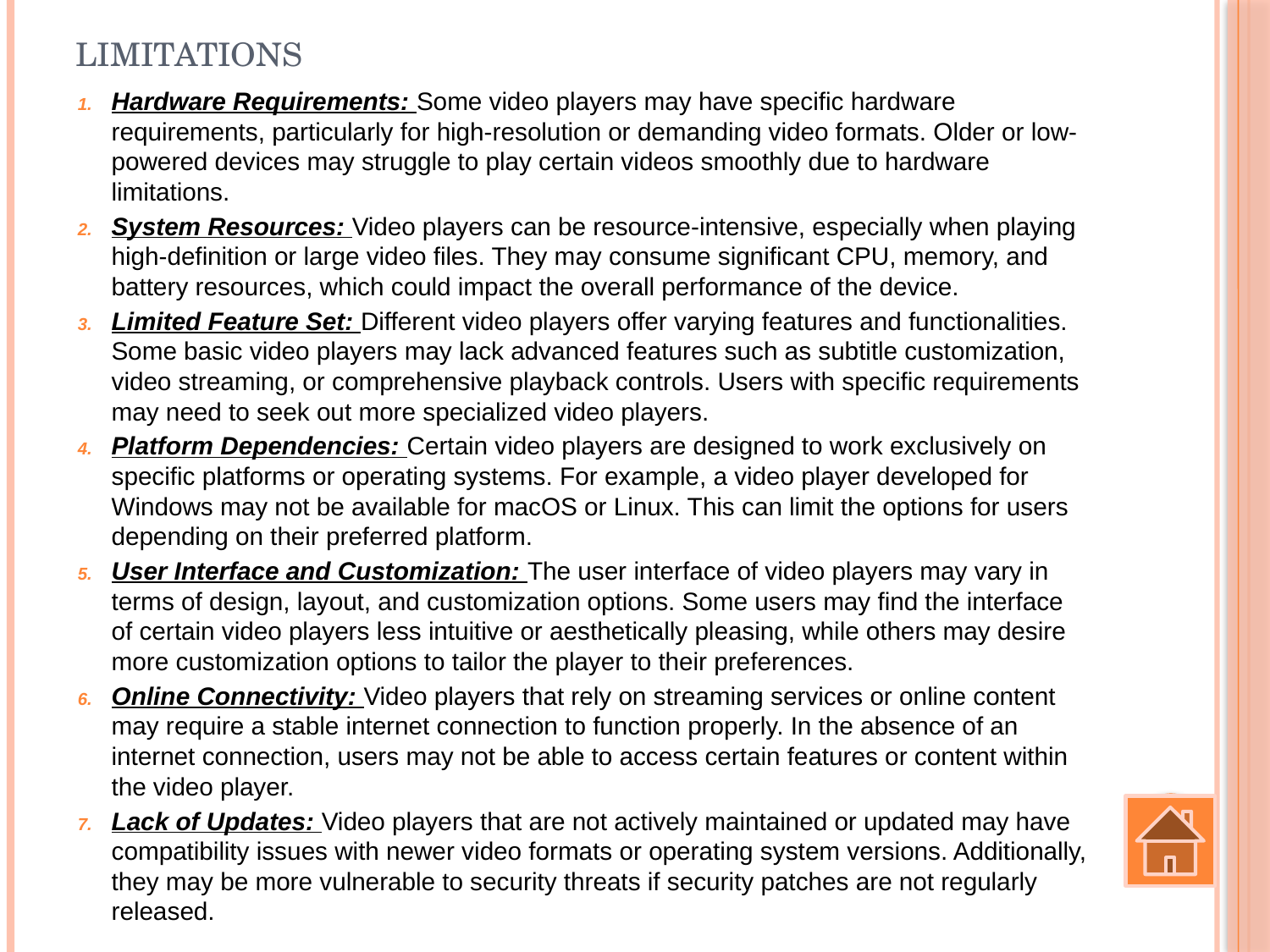

# Limitations
Hardware Requirements: Some video players may have specific hardware requirements, particularly for high-resolution or demanding video formats. Older or low-powered devices may struggle to play certain videos smoothly due to hardware limitations.
System Resources: Video players can be resource-intensive, especially when playing high-definition or large video files. They may consume significant CPU, memory, and battery resources, which could impact the overall performance of the device.
Limited Feature Set: Different video players offer varying features and functionalities. Some basic video players may lack advanced features such as subtitle customization, video streaming, or comprehensive playback controls. Users with specific requirements may need to seek out more specialized video players.
Platform Dependencies: Certain video players are designed to work exclusively on specific platforms or operating systems. For example, a video player developed for Windows may not be available for macOS or Linux. This can limit the options for users depending on their preferred platform.
User Interface and Customization: The user interface of video players may vary in terms of design, layout, and customization options. Some users may find the interface of certain video players less intuitive or aesthetically pleasing, while others may desire more customization options to tailor the player to their preferences.
Online Connectivity: Video players that rely on streaming services or online content may require a stable internet connection to function properly. In the absence of an internet connection, users may not be able to access certain features or content within the video player.
Lack of Updates: Video players that are not actively maintained or updated may have compatibility issues with newer video formats or operating system versions. Additionally, they may be more vulnerable to security threats if security patches are not regularly released.